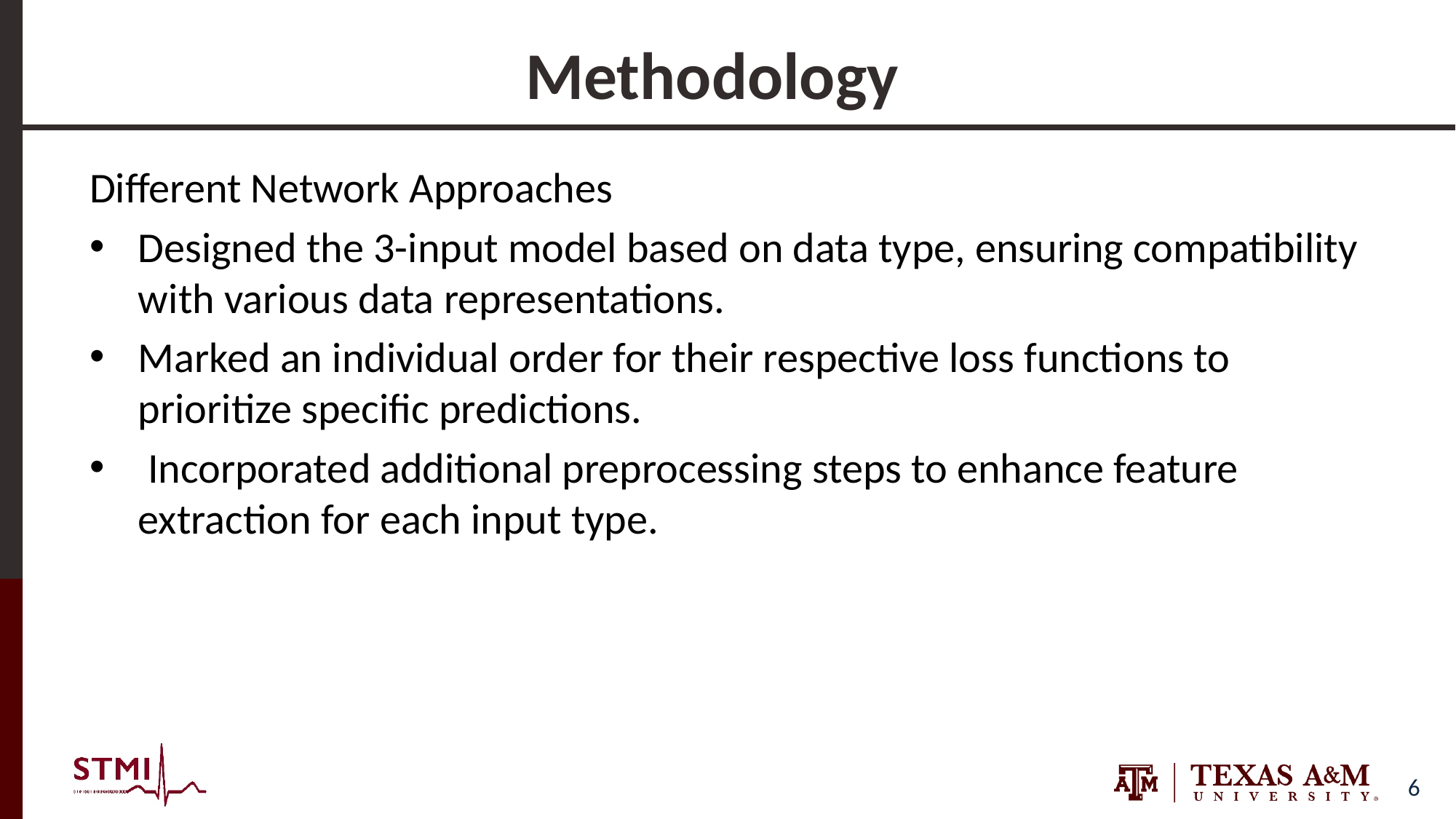

# Methodology
Different Network Approaches
Designed the 3-input model based on data type, ensuring compatibility with various data representations.
Marked an individual order for their respective loss functions to prioritize specific predictions.
 Incorporated additional preprocessing steps to enhance feature extraction for each input type.

6